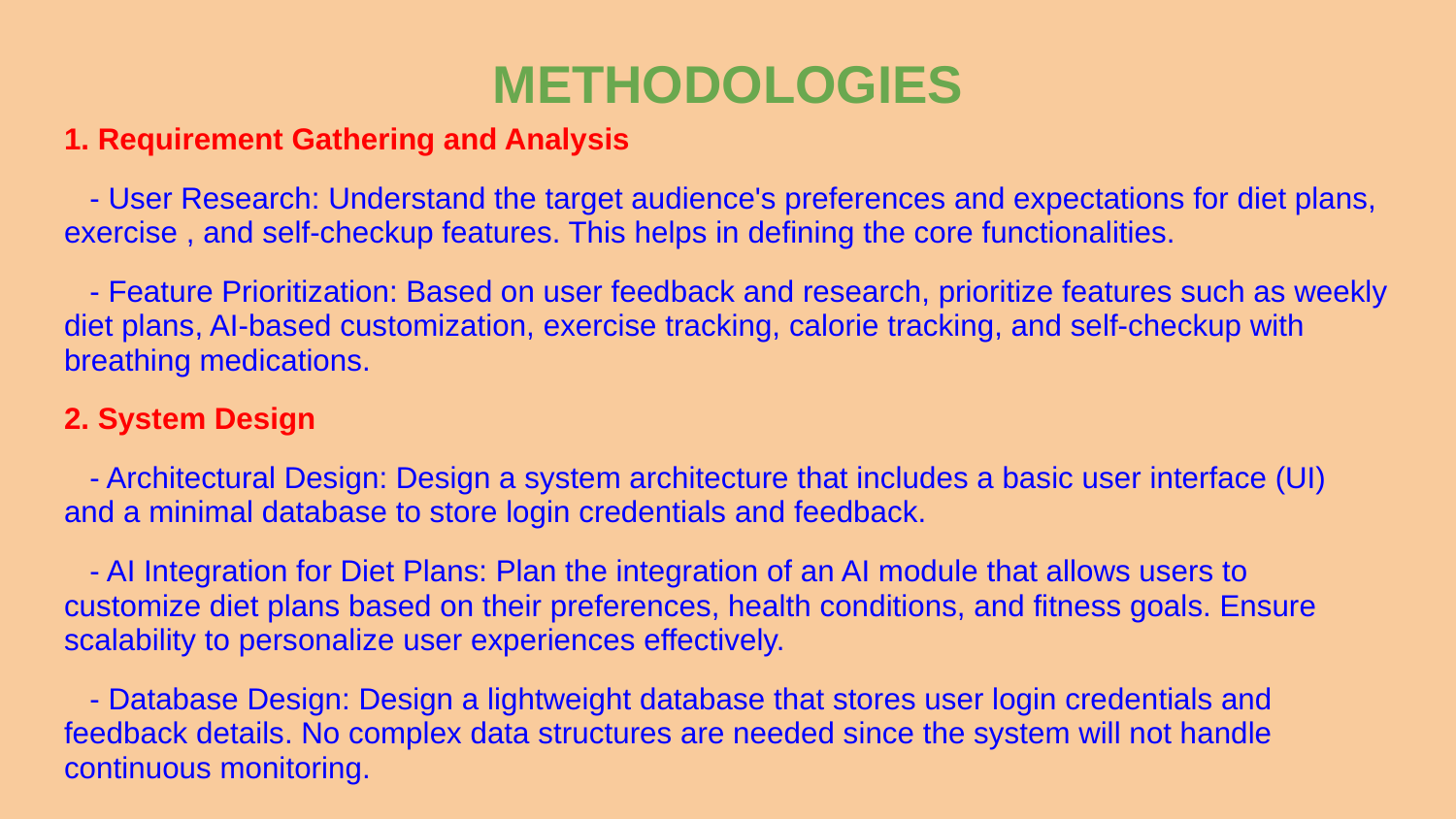

# METHODOLOGIES
1. Requirement Gathering and Analysis
   - User Research: Understand the target audience's preferences and expectations for diet plans, exercise , and self-checkup features. This helps in defining the core functionalities.
   - Feature Prioritization: Based on user feedback and research, prioritize features such as weekly diet plans, AI-based customization, exercise tracking, calorie tracking, and self-checkup with breathing medications.
2. System Design
   - Architectural Design: Design a system architecture that includes a basic user interface (UI)  and a minimal database to store login credentials and feedback.
   - AI Integration for Diet Plans: Plan the integration of an AI module that allows users to customize diet plans based on their preferences, health conditions, and fitness goals. Ensure scalability to personalize user experiences effectively.
   - Database Design: Design a lightweight database that stores user login credentials and feedback details. No complex data structures are needed since the system will not handle continuous monitoring.